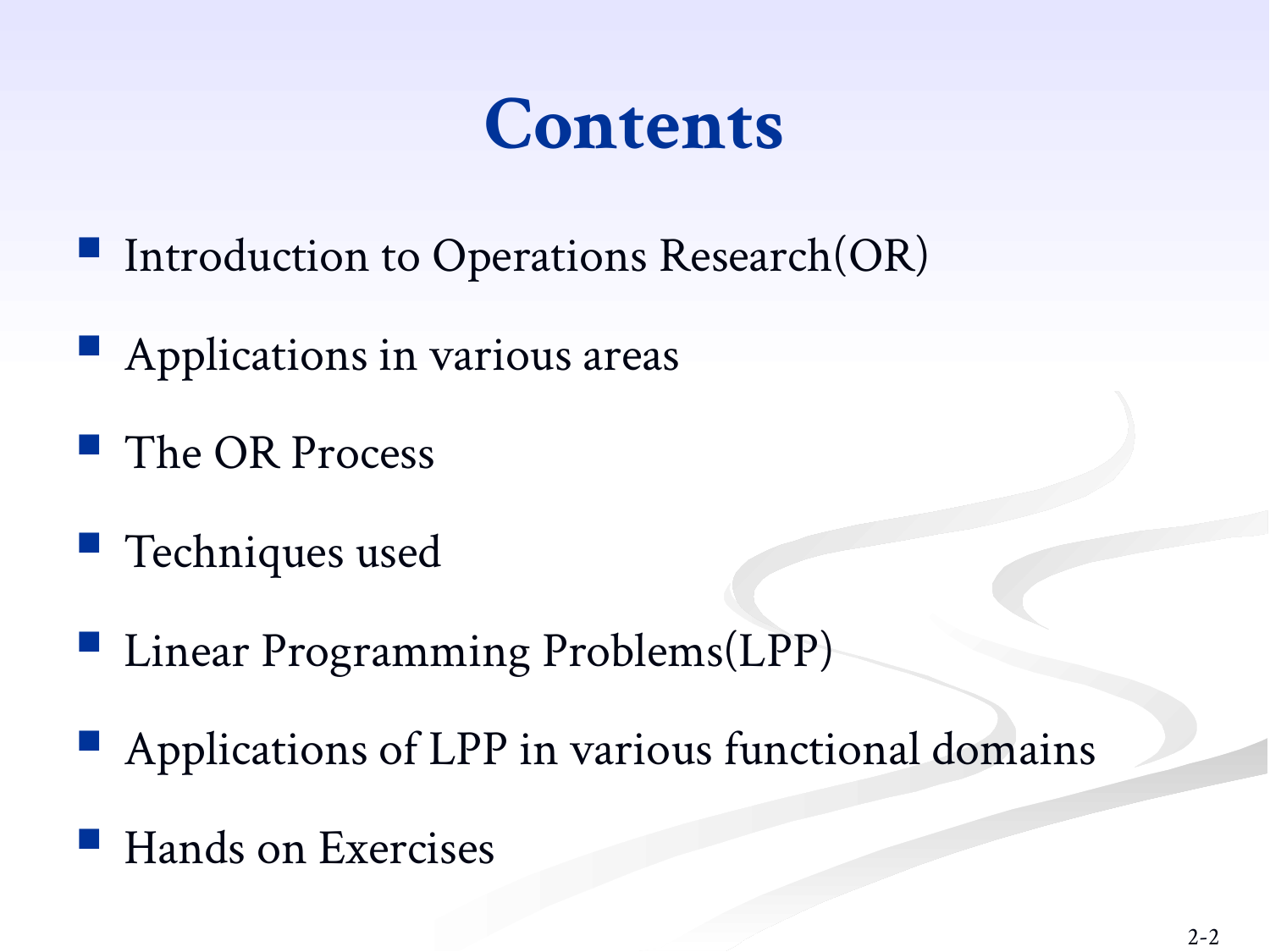

# Contents
Introduction to Operations Research(OR)
Applications in various areas
The OR Process
Techniques used
Linear Programming Problems(LPP)
Applications of LPP in various functional domains
Hands on Exercises